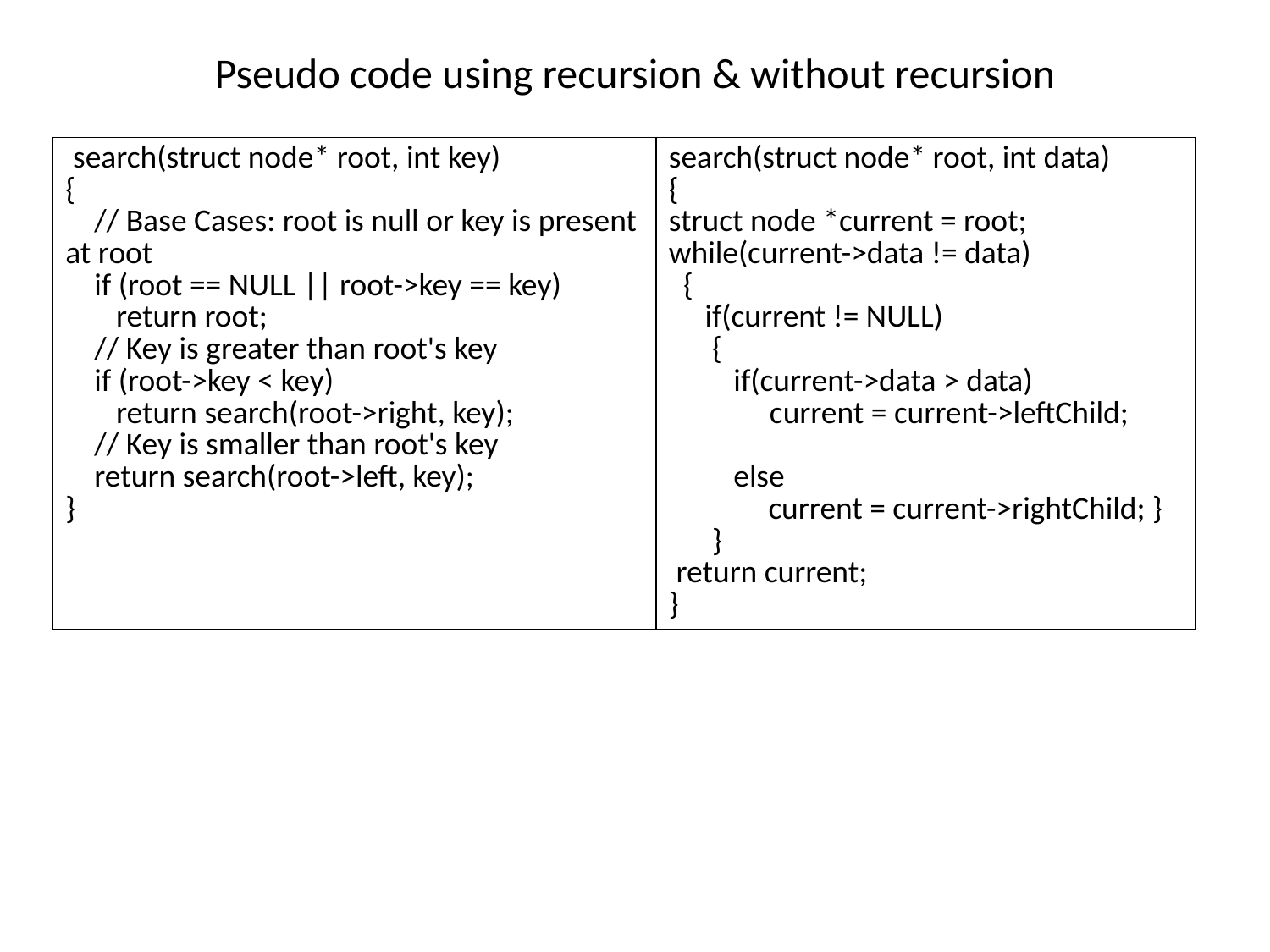

# Pseudo code using recursion & without recursion
| search(struct node\* root, int key) {     // Base Cases: root is null or key is present at root     if (root == NULL || root->key == key)        return root;     // Key is greater than root's key     if (root->key < key)        return search(root->right, key);      // Key is smaller than root's key     return search(root->left, key); } | search(struct node\* root, int data) { struct node \*current = root; while(current->data != data) { if(current != NULL) { if(current->data > data) current = current->leftChild; else current = current->rightChild; } } return current; } |
| --- | --- |